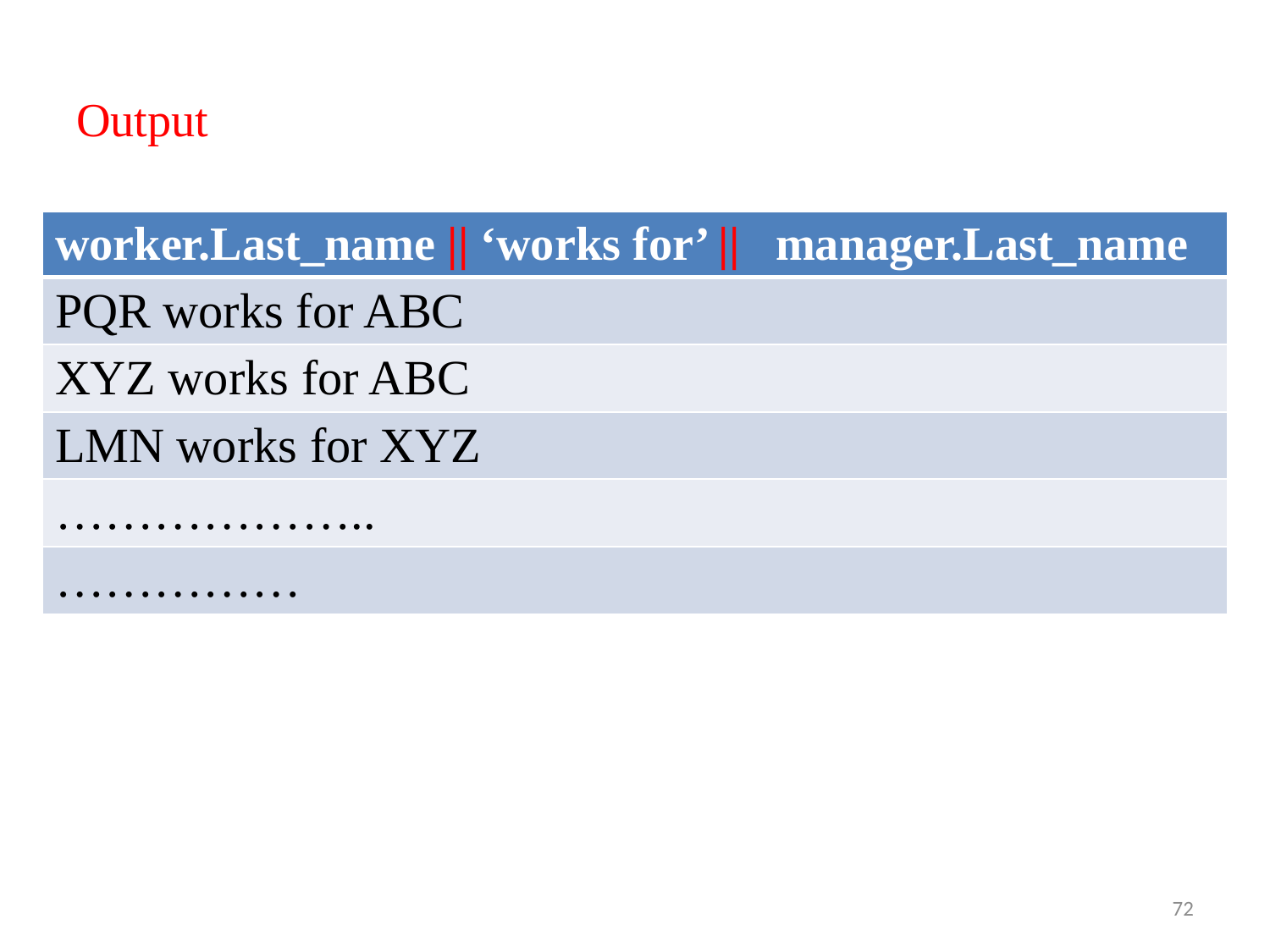

# Output
| worker.Last\_name || ‘works for’ || manager.Last\_name |
| --- |
| PQR works for ABC |
| XYZ works for ABC |
| LMN works for XYZ |
| ……………….. |
| …………… |
72